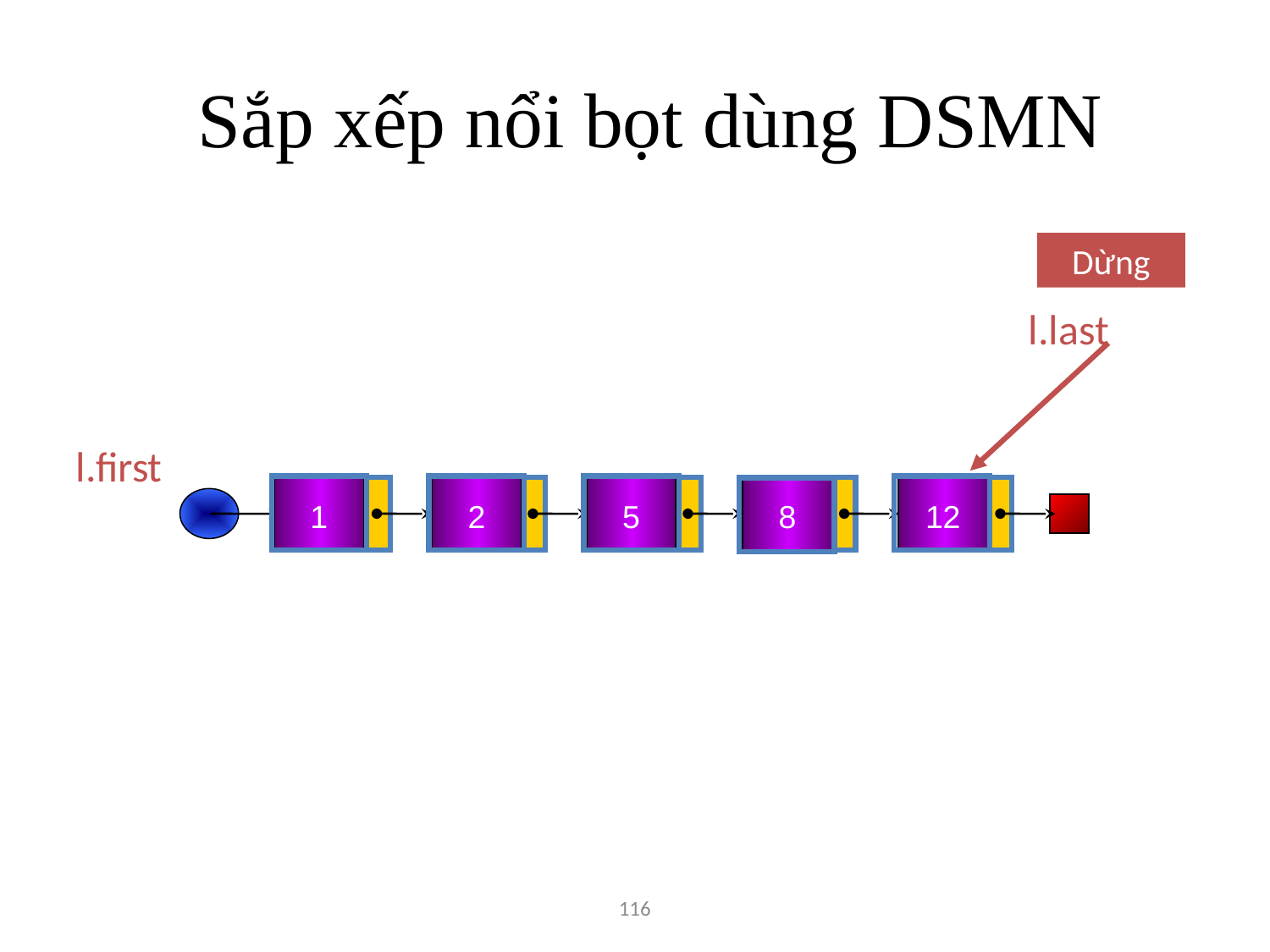

# Sắp xếp nổi bọt dùng DSMN
Dừng
l.last

l.first

1

2

5

8

12

116